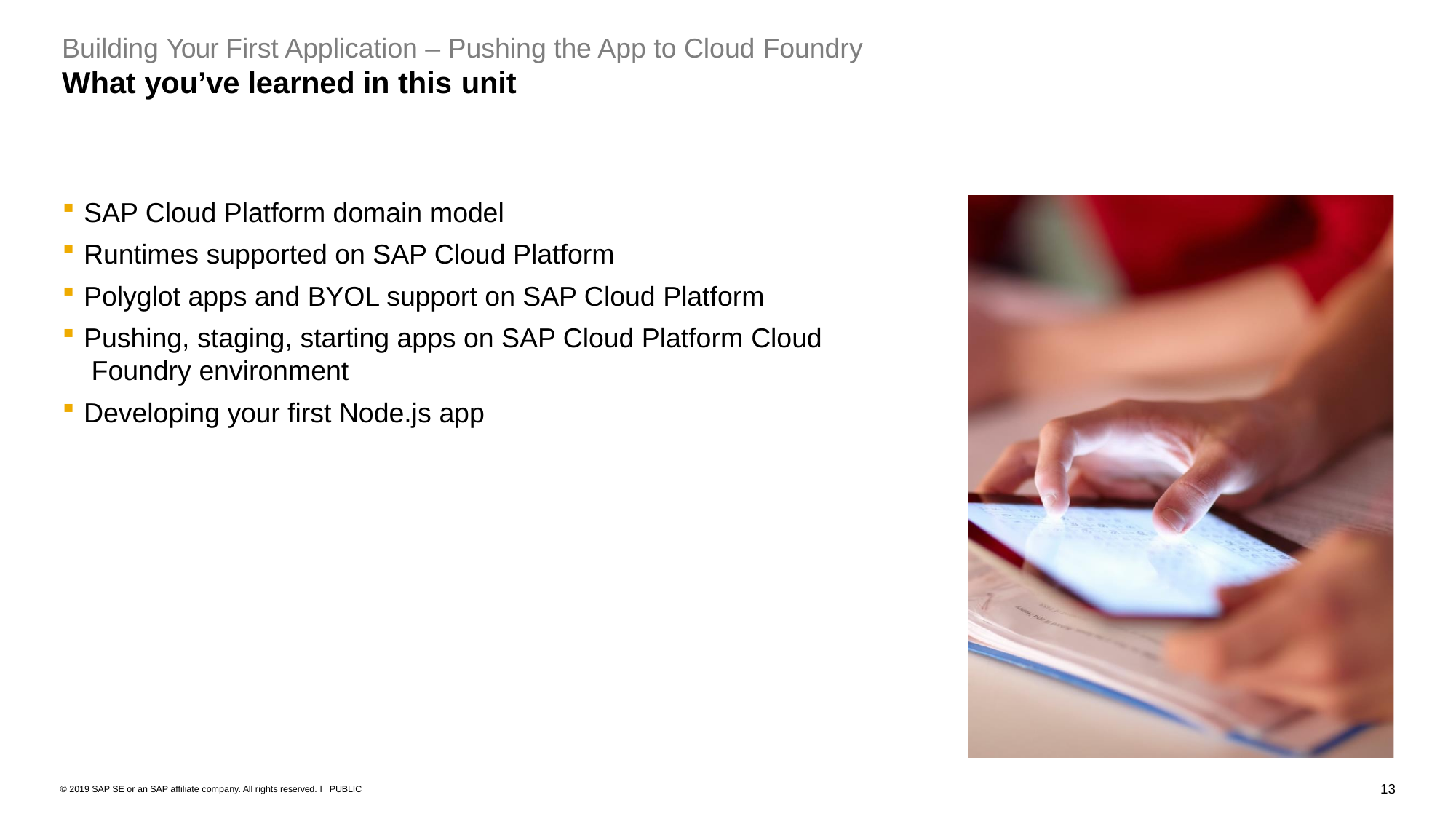

# Building Your First Application – Pushing the App to Cloud Foundry
What you’ve learned in this unit
SAP Cloud Platform domain model
Runtimes supported on SAP Cloud Platform
Polyglot apps and BYOL support on SAP Cloud Platform
Pushing, staging, starting apps on SAP Cloud Platform Cloud  Foundry environment
Developing your first Node.js app

13
© 2019 SAP SE or an SAP affiliate company. All rights reserved. ǀ PUBLIC